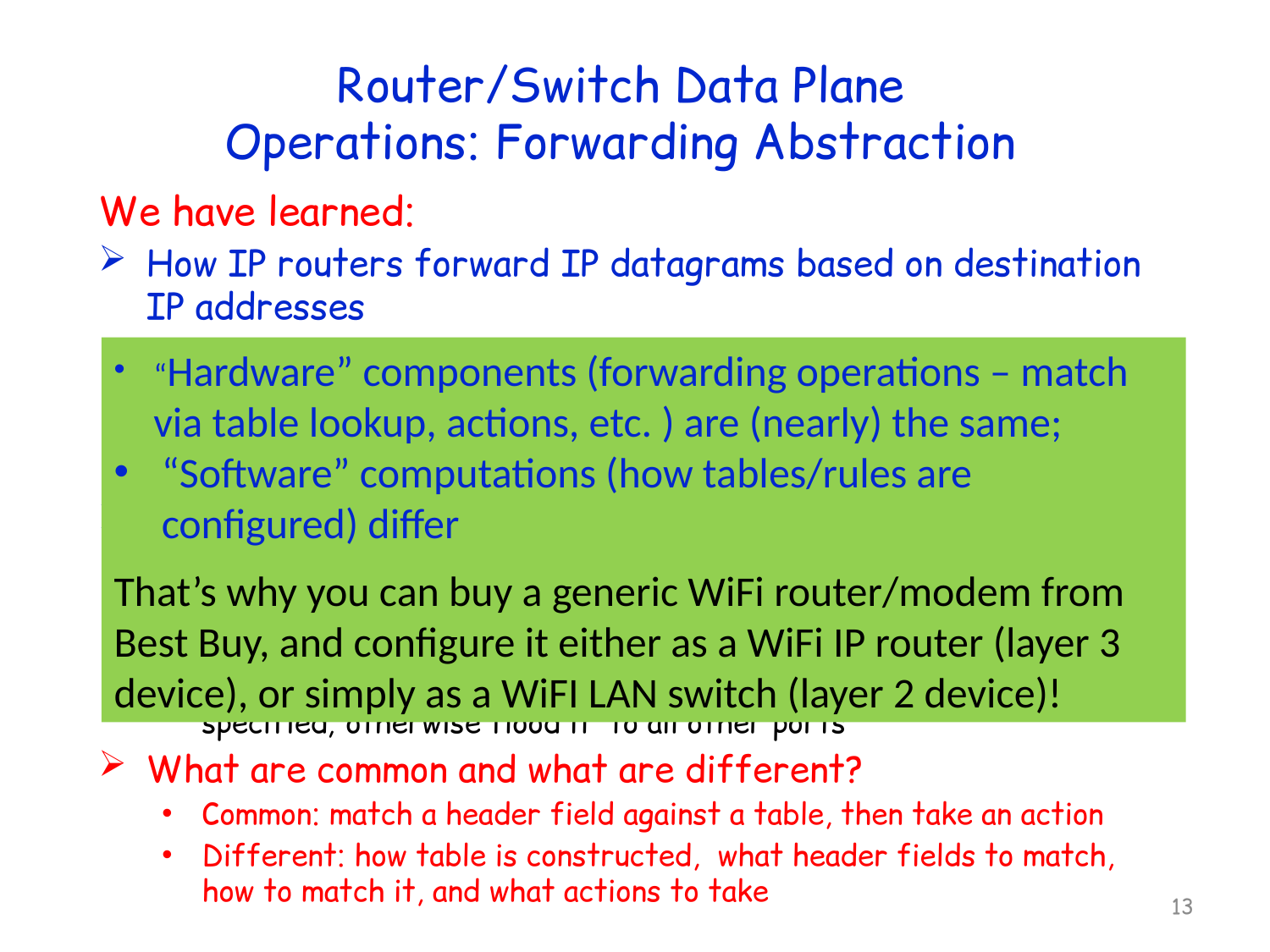

# Router/Switch Data Plane Operations: Forwarding Abstraction
We have learned:
How IP routers forward IP datagrams based on destination IP addresses
take the dest. IP address from an IP packet
look up the IP forwarding table using the longest prefix matching
if there’s a match, forwarding the packet to the outgoing port specified; otherwise drop it
How layer 2 switches forward (Ethernet) frames based on destination MAC addresses
take the dest. MAC address from an Ethernet frame
look up the switch table using the exact matching
 if there’s a match, forwarding the packet to the outgoing port specified; otherwise flood it  to all other ports
What are common and what are different?
Common: match a header field against a table, then take an action
Different: how table is constructed,  what header fields to match, how to match it, and what actions to take
“Hardware” components (forwarding operations – match via table lookup, actions, etc. ) are (nearly) the same;
“Software” computations (how tables/rules are configured) differ

That’s why you can buy a generic WiFi router/modem from Best Buy, and configure it either as a WiFi IP router (layer 3 device), or simply as a WiFI LAN switch (layer 2 device)!
13